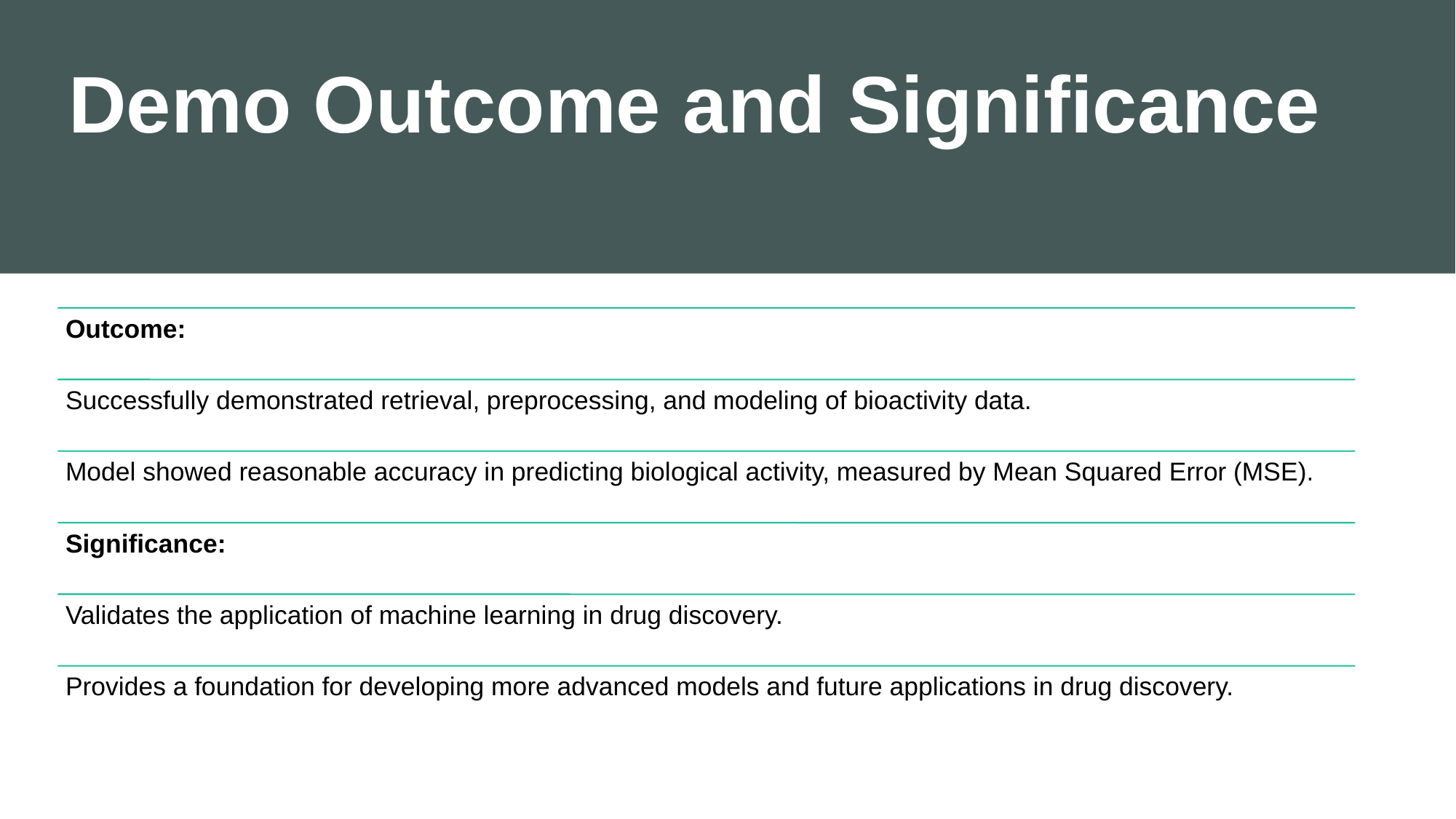

# Demo Outcome and Significance
Outcome:
Successfully demonstrated retrieval, preprocessing, and modeling of bioactivity data.
Model showed reasonable accuracy in predicting biological activity, measured by Mean Squared Error (MSE).
Significance:
Validates the application of machine learning in drug discovery.
Provides a foundation for developing more advanced models and future applications in drug discovery.